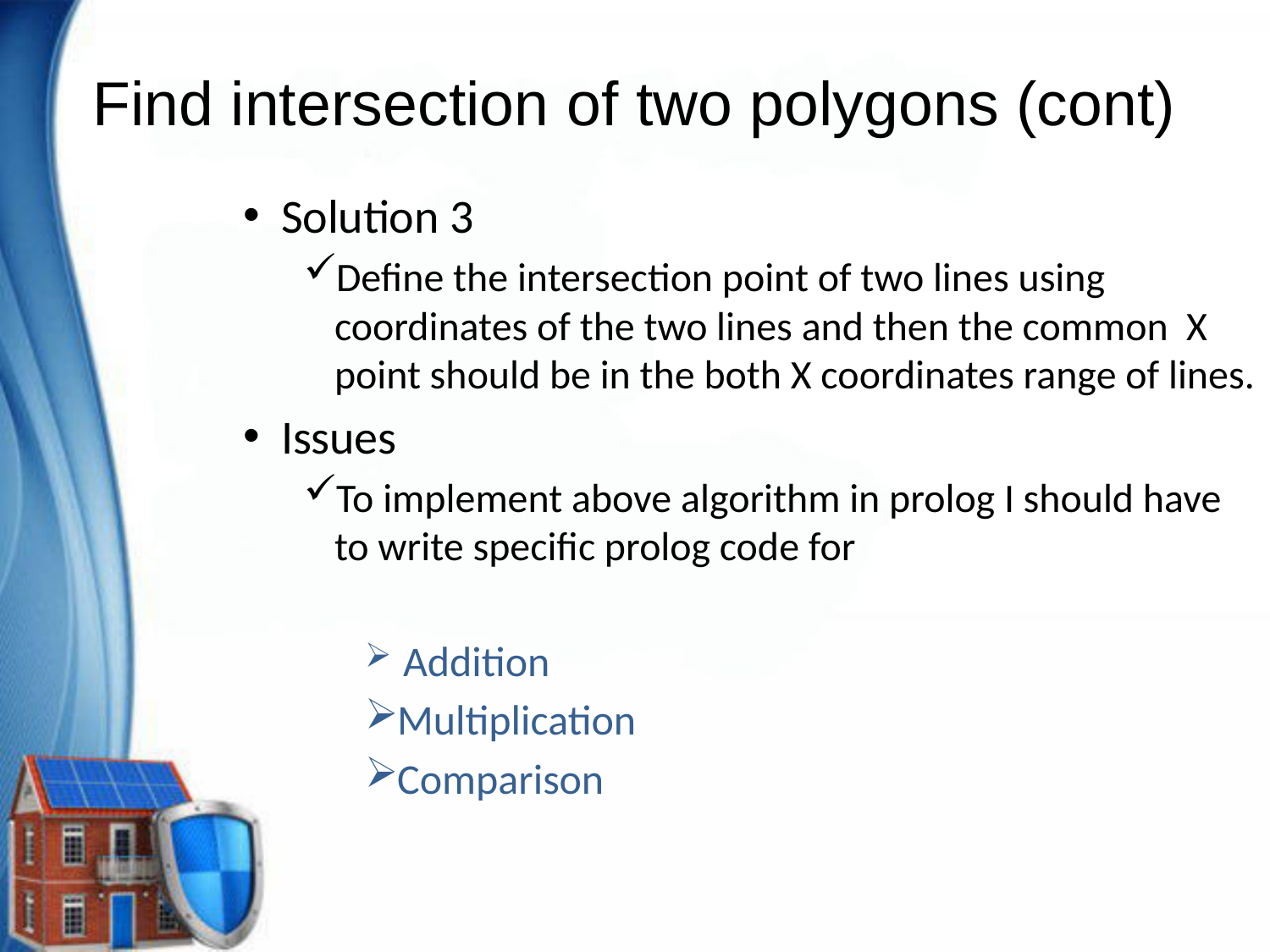

# Find intersection of two polygons (cont)
Solution 3
Define the intersection point of two lines using coordinates of the two lines and then the common  X point should be in the both X coordinates range of lines.
Issues
To implement above algorithm in prolog I should have to write specific prolog code for

 Addition
Multiplication
Comparison